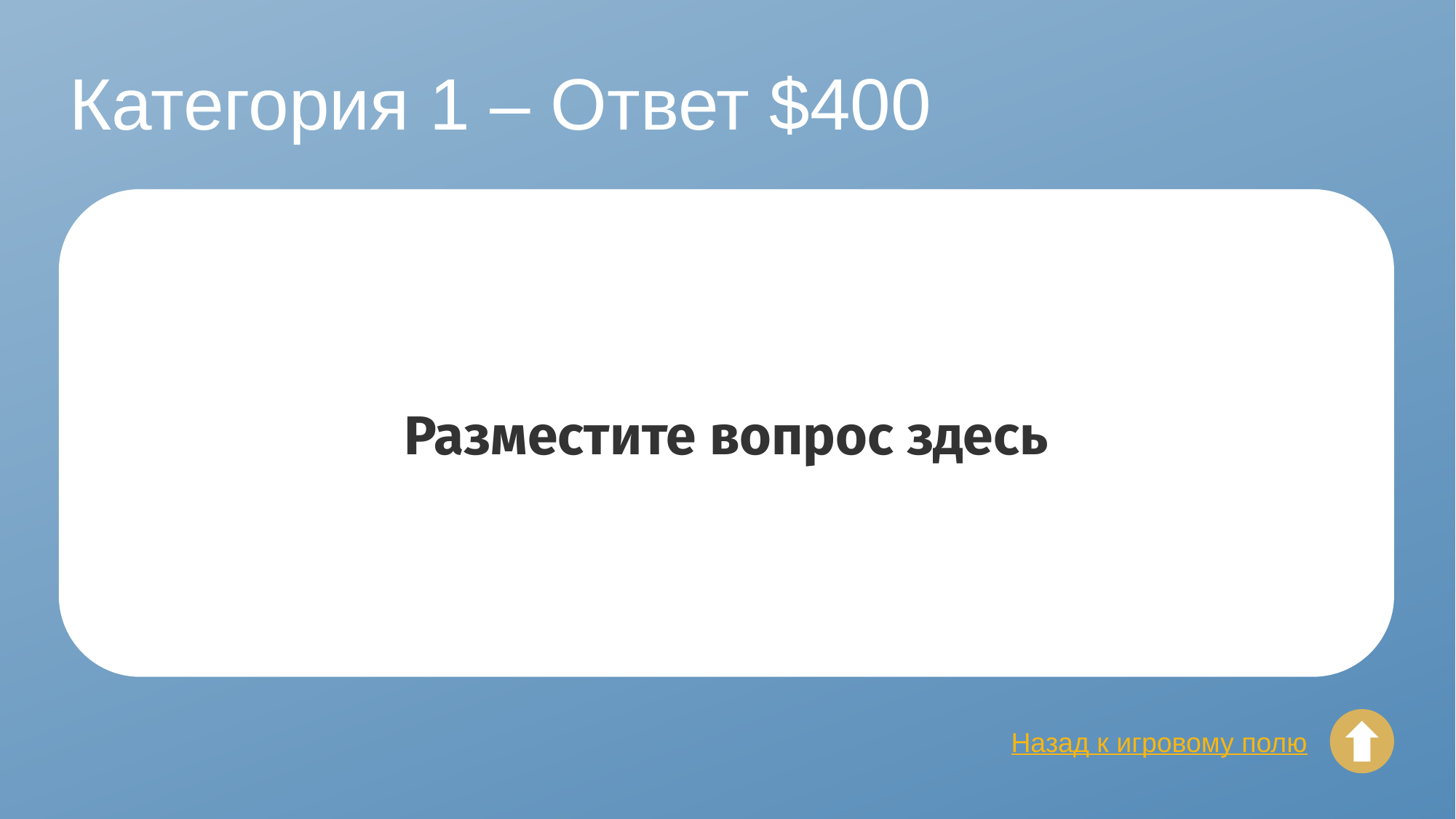

# Категория 1 – Ответ $400
Разместите вопрос здесь

Назад к игровому полю